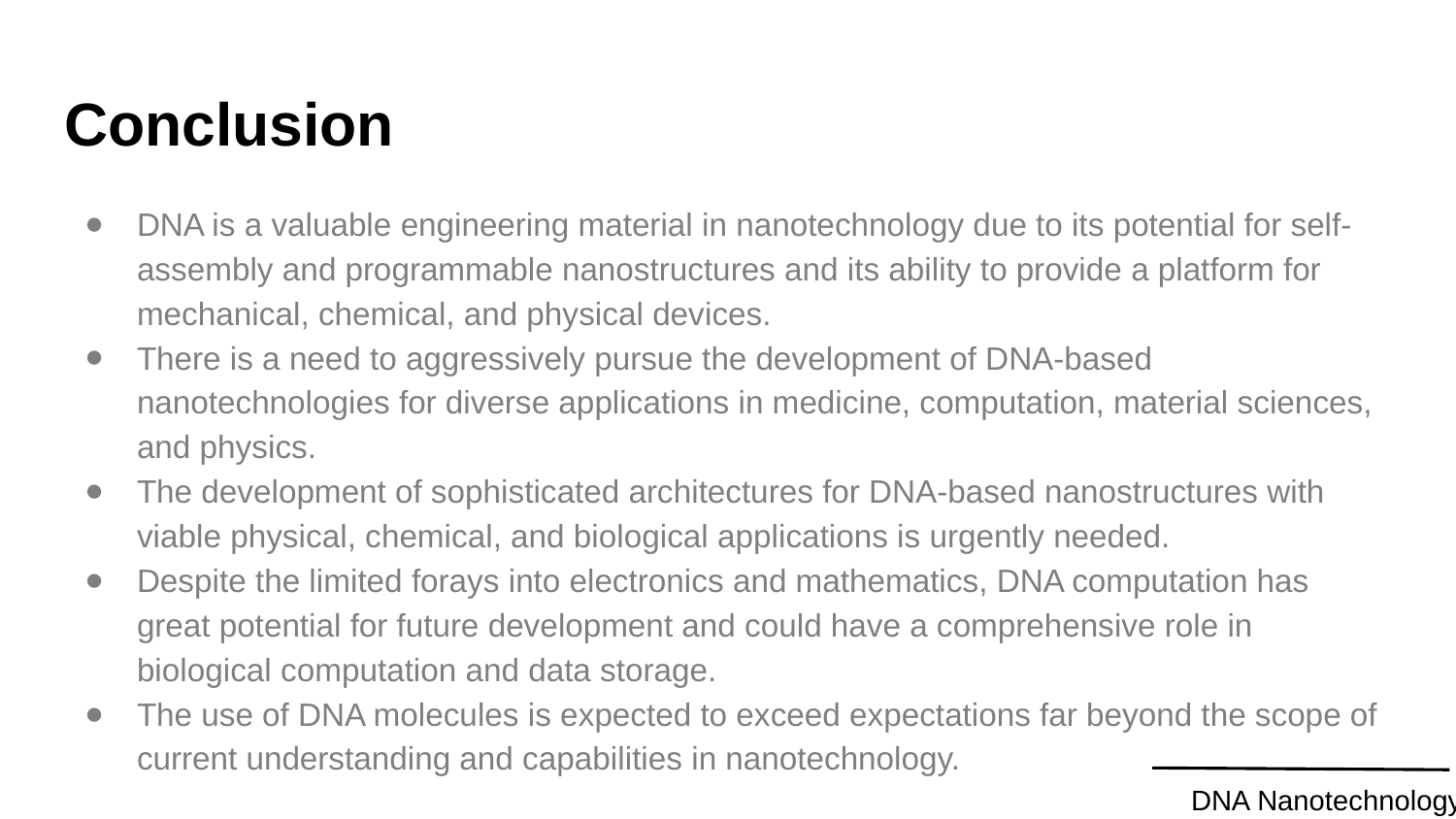

# Conclusion
DNA is a valuable engineering material in nanotechnology due to its potential for self-assembly and programmable nanostructures and its ability to provide a platform for mechanical, chemical, and physical devices.
There is a need to aggressively pursue the development of DNA-based nanotechnologies for diverse applications in medicine, computation, material sciences, and physics.
The development of sophisticated architectures for DNA-based nanostructures with viable physical, chemical, and biological applications is urgently needed.
Despite the limited forays into electronics and mathematics, DNA computation has great potential for future development and could have a comprehensive role in biological computation and data storage.
The use of DNA molecules is expected to exceed expectations far beyond the scope of current understanding and capabilities in nanotechnology.